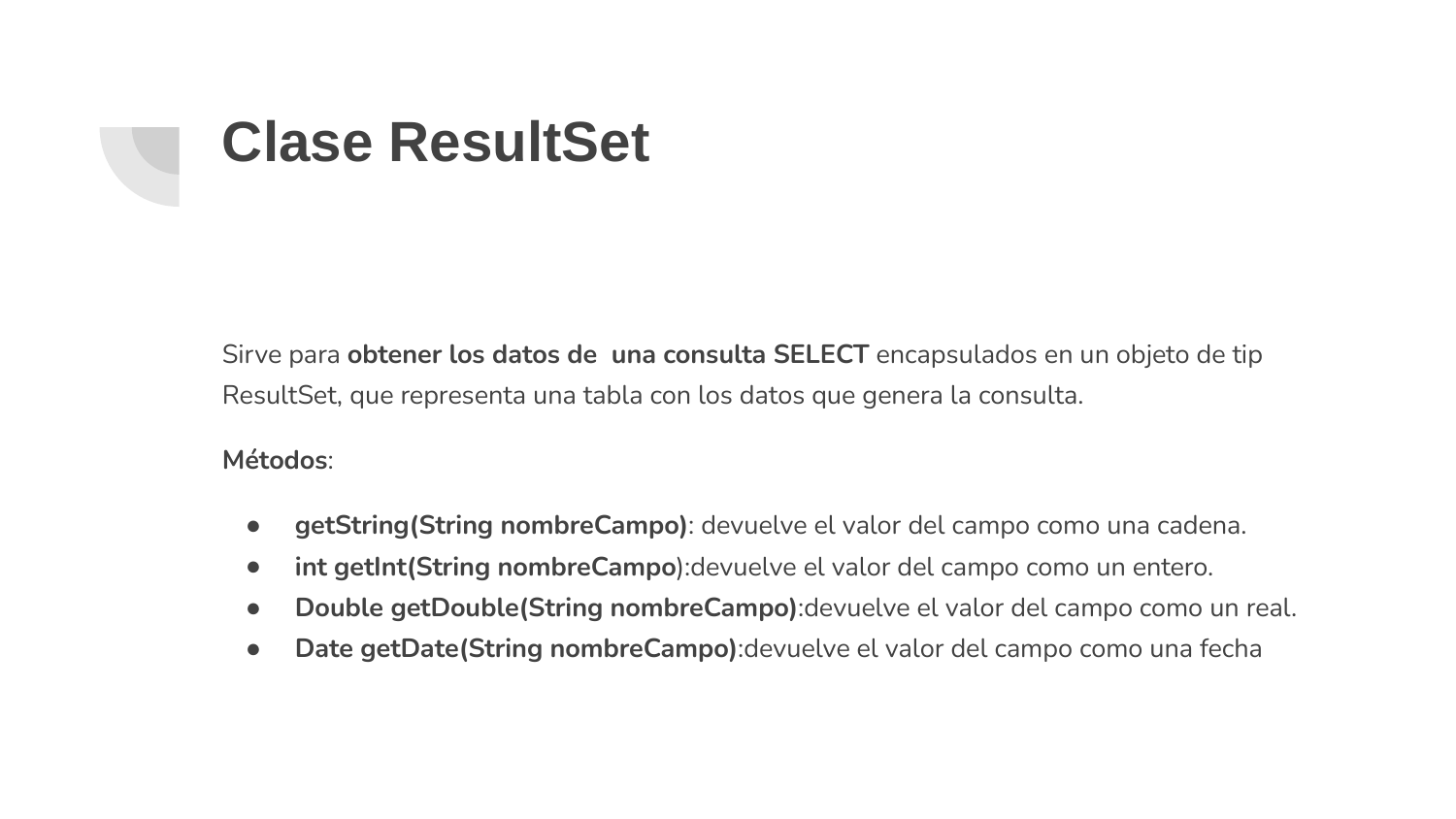

# Clase ResultSet
Sirve para obtener los datos de  una consulta SELECT encapsulados en un objeto de tip ResultSet, que representa una tabla con los datos que genera la consulta.
Métodos:
getString(String nombreCampo): devuelve el valor del campo como una cadena.
int getInt(String nombreCampo):devuelve el valor del campo como un entero.
Double getDouble(String nombreCampo):devuelve el valor del campo como un real.
Date getDate(String nombreCampo):devuelve el valor del campo como una fecha